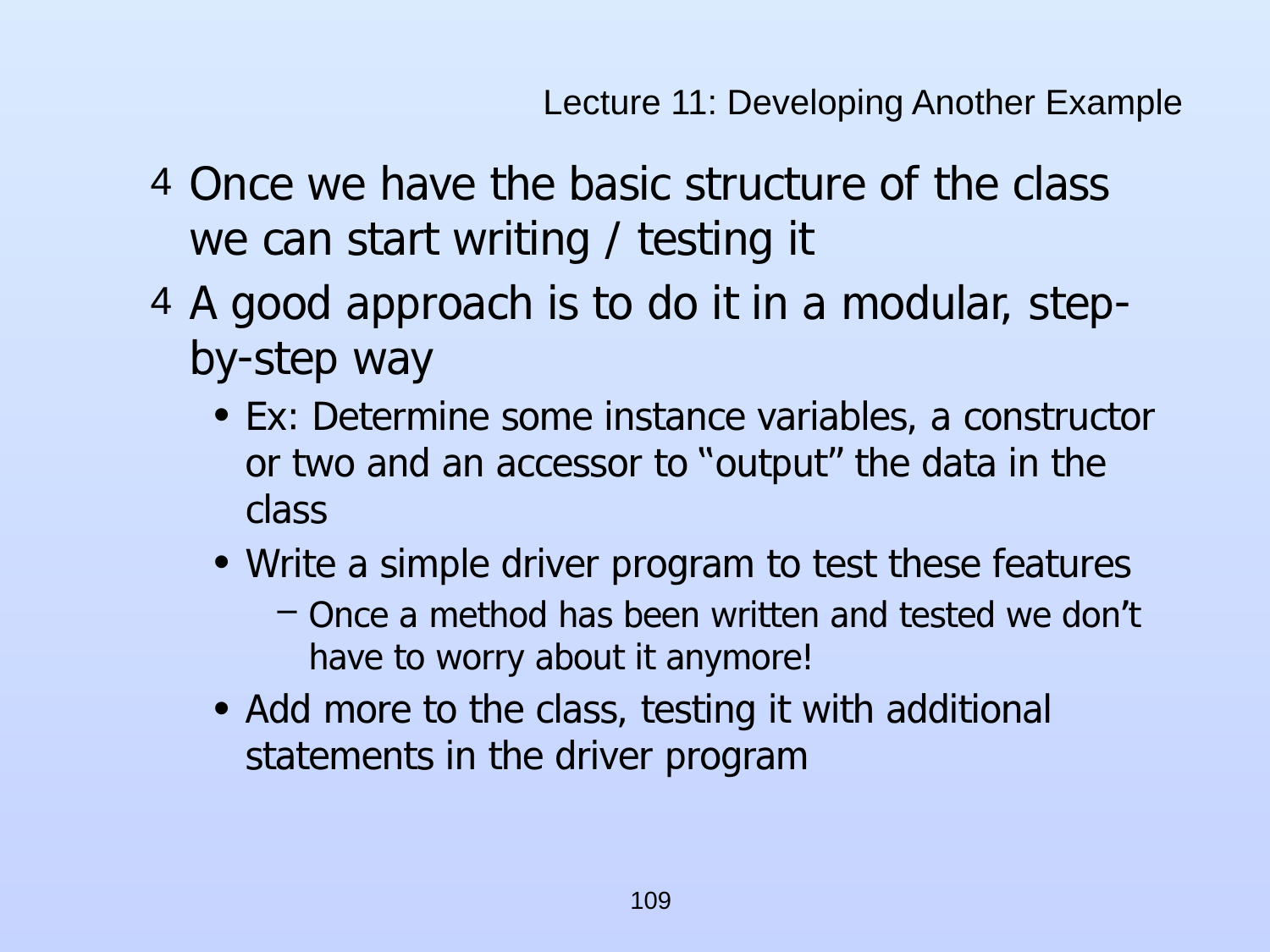

# Lecture 11: Developing Another Example
Once we have the basic structure of the class we can start writing / testing it
A good approach is to do it in a modular, step-by-step way
Ex: Determine some instance variables, a constructor or two and an accessor to “output” the data in the class
Write a simple driver program to test these features
Once a method has been written and tested we don’t have to worry about it anymore!
Add more to the class, testing it with additional statements in the driver program
109